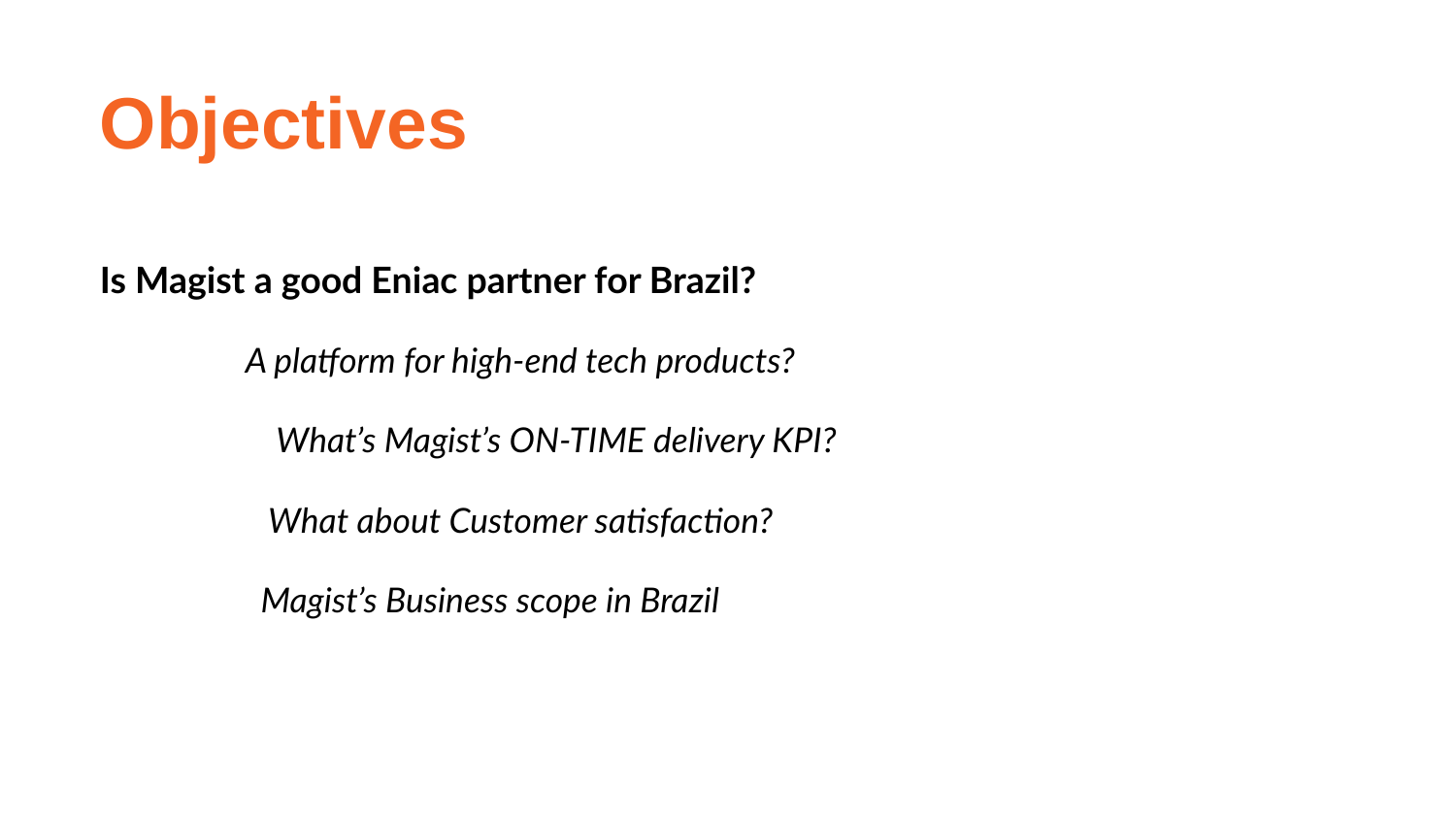

Objectives
Is Magist a good Eniac partner for Brazil?
A platform for high-end tech products?
                      What’s Magist’s ON-TIME delivery KPI?
                     What about Customer satisfaction?
           Magist’s Business scope in Brazil